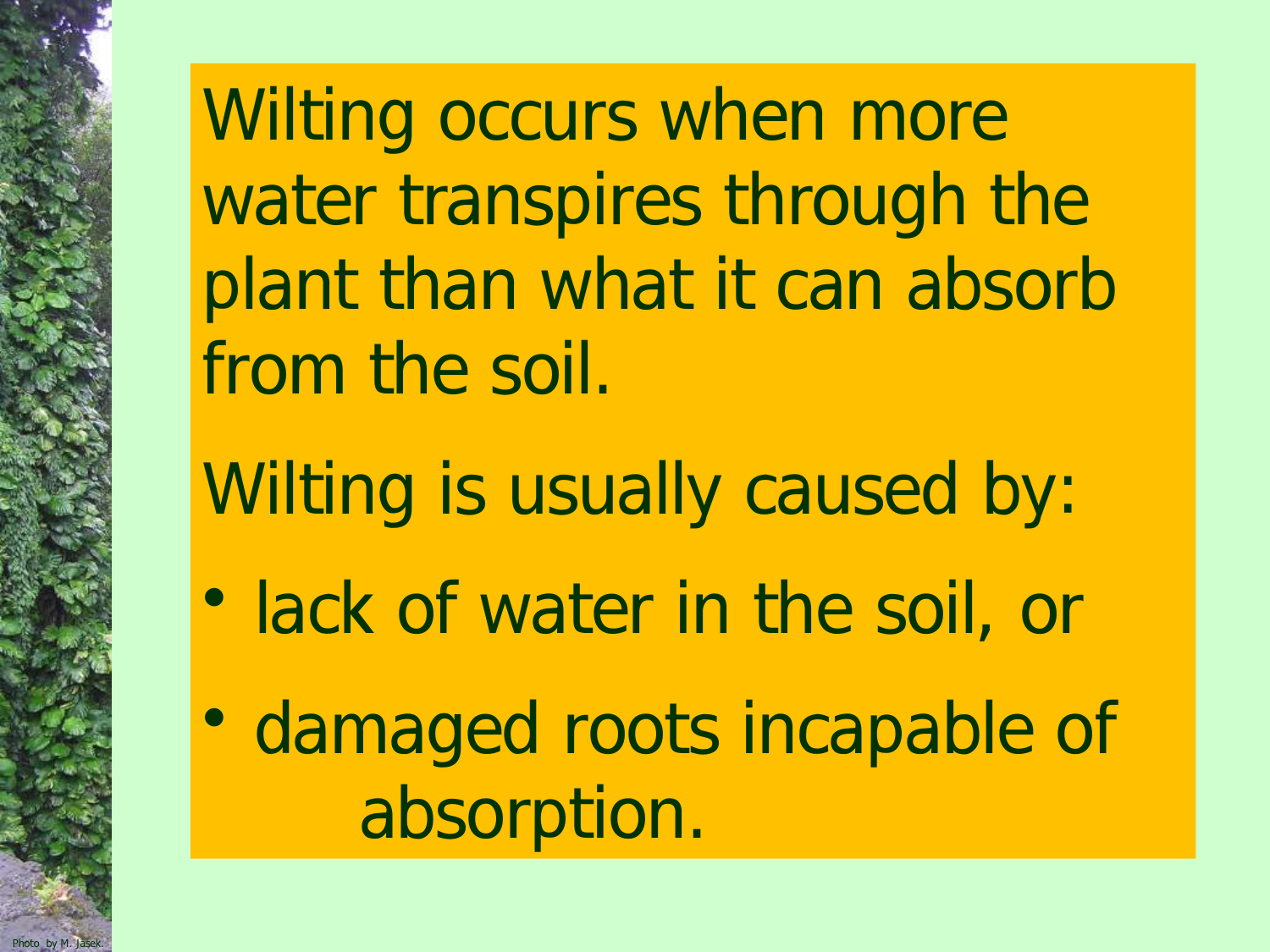

Wilting occurs when more water transpires through the plant than what it can absorb from the soil.
Wilting is usually caused by:
 lack of water in the soil, or
 damaged roots incapable of 	absorption.